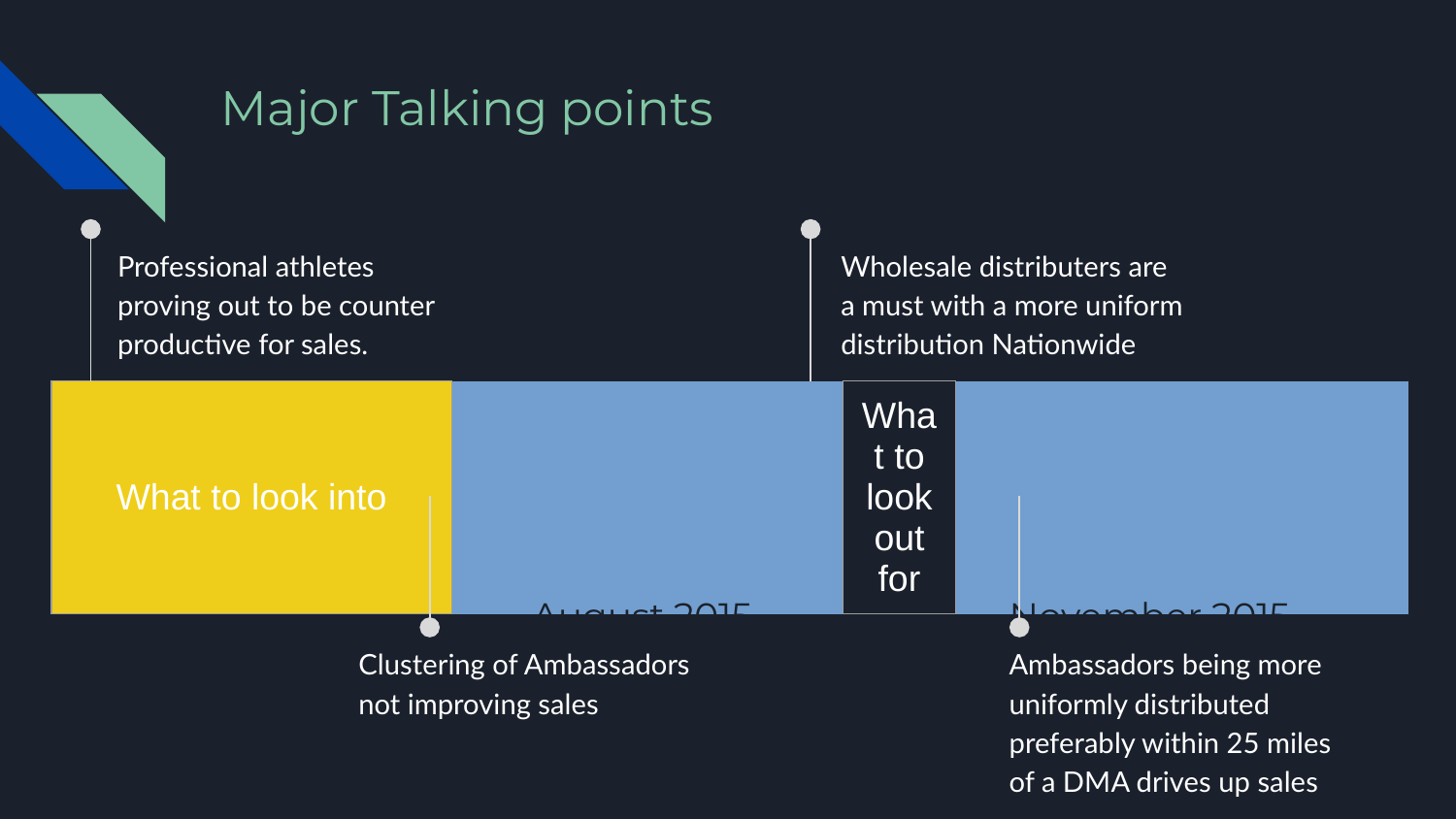

# Major Talking points
October 2014
October 2015
Professional athletes proving out to be counter productive for sales.

Wholesale distributers are a must with a more uniform distribution Nationwide
| What to look into |  |  |  | What to look out for |  |  |  |  |  |  |  |
| --- | --- | --- | --- | --- | --- | --- | --- | --- | --- | --- | --- |
August 2015
November 2015
Clustering of Ambassadors not improving sales
Ambassadors being more uniformly distributed preferably within 25 miles of a DMA drives up sales